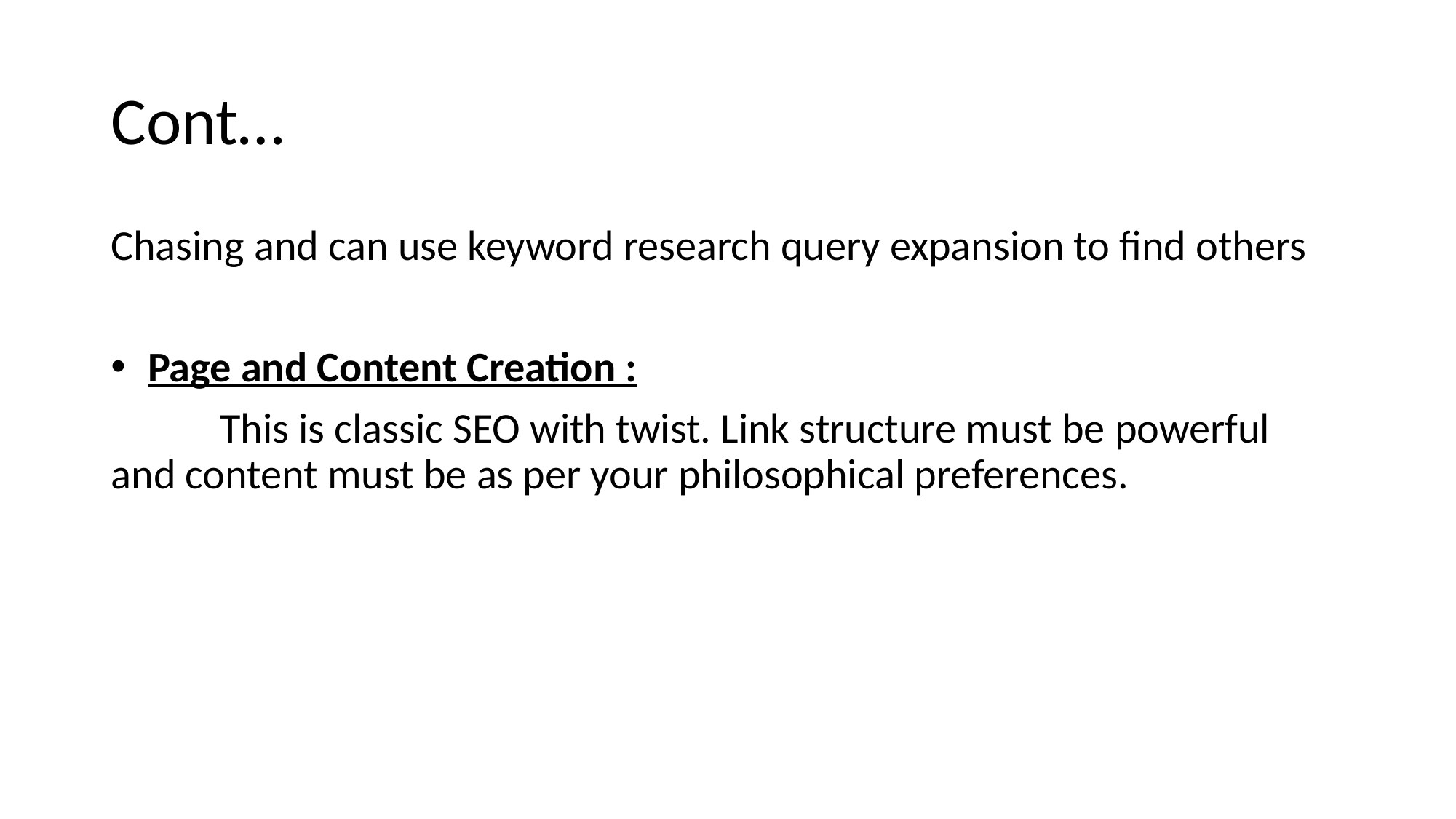

# Cont…
Chasing and can use keyword research query expansion to find others

 Page and Content Creation :
	This is classic SEO with twist. Link structure must be powerful and content must be as per your philosophical preferences.